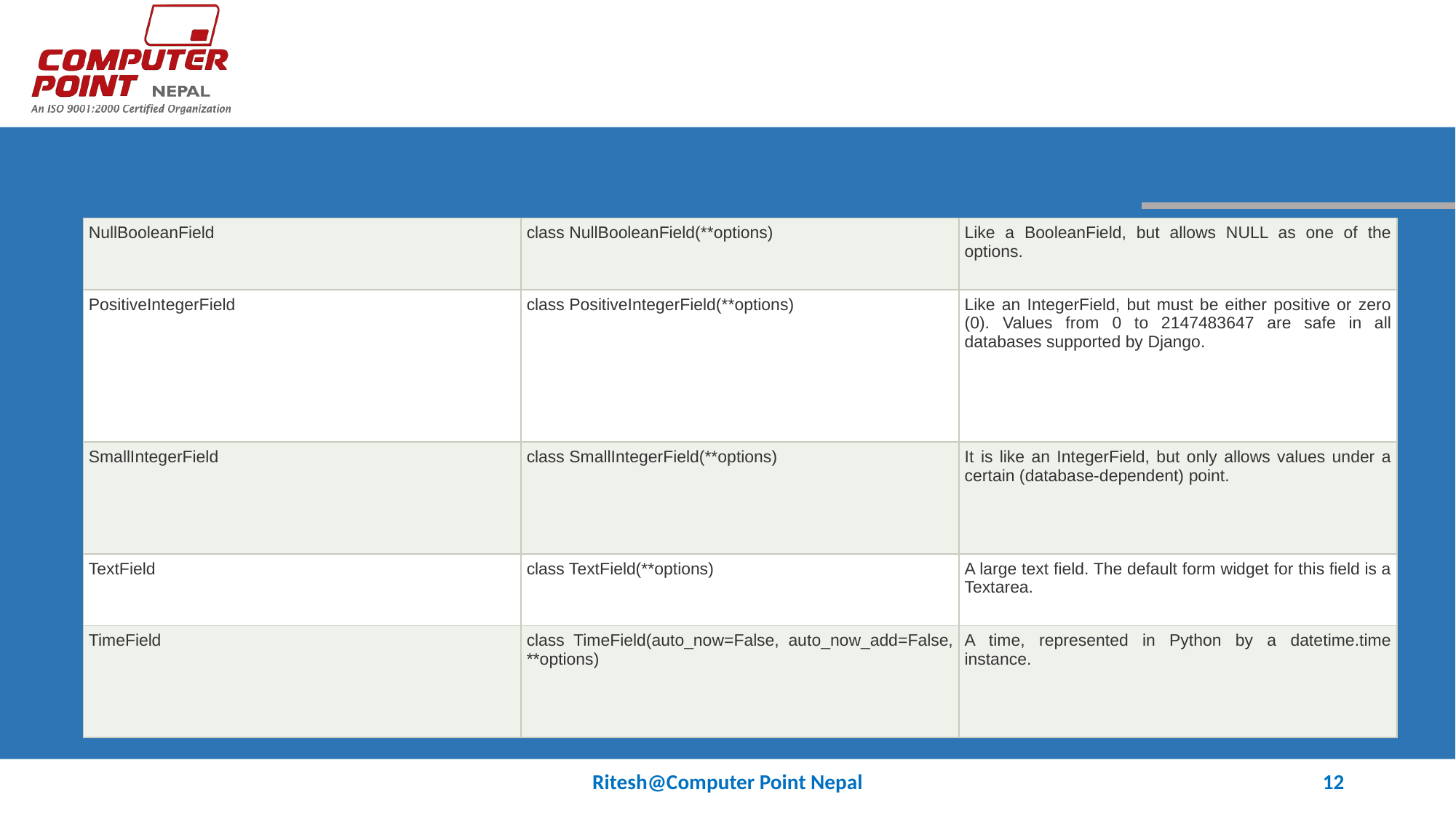

#
| NullBooleanField | class NullBooleanField(\*\*options) | Like a BooleanField, but allows NULL as one of the options. |
| --- | --- | --- |
| PositiveIntegerField | class PositiveIntegerField(\*\*options) | Like an IntegerField, but must be either positive or zero (0). Values from 0 to 2147483647 are safe in all databases supported by Django. |
| SmallIntegerField | class SmallIntegerField(\*\*options) | It is like an IntegerField, but only allows values under a certain (database-dependent) point. |
| TextField | class TextField(\*\*options) | A large text field. The default form widget for this field is a Textarea. |
| TimeField | class TimeField(auto\_now=False, auto\_now\_add=False, \*\*options) | A time, represented in Python by a datetime.time instance. |

Ritesh@Computer Point Nepal

12